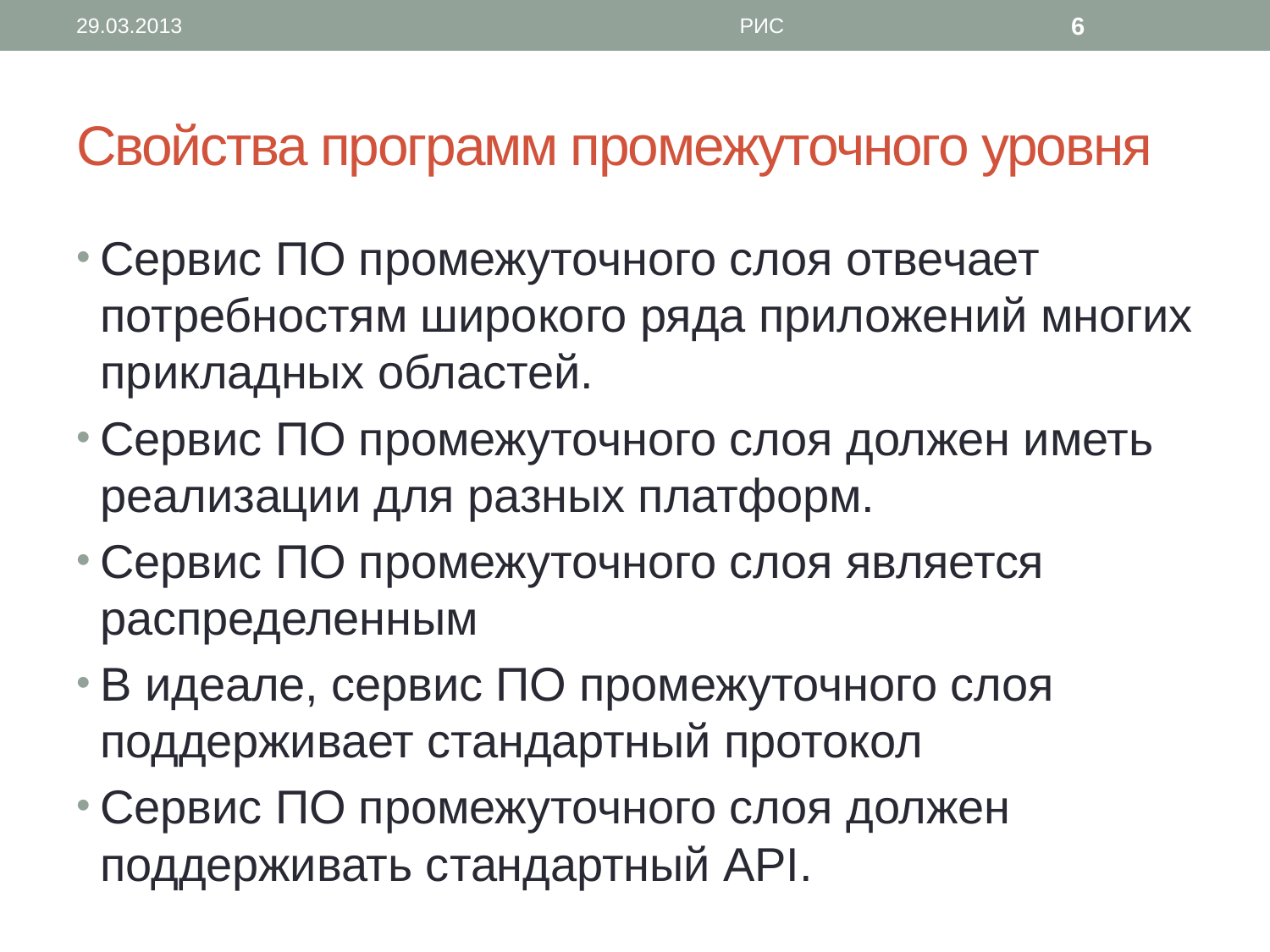

29.03.2013
РИС
6
# Свойства программ промежуточного уровня
Сервис ПО промежуточного слоя отвечает потребностям широкого ряда приложений многих прикладных областей.
Сервис ПО промежуточного слоя должен иметь реализации для разных платформ.
Сервис ПО промежуточного слоя является распределенным
В идеале, сервис ПО промежуточного слоя поддерживает стандартный протокол
Сервис ПО промежуточного слоя должен поддерживать стандартный API.